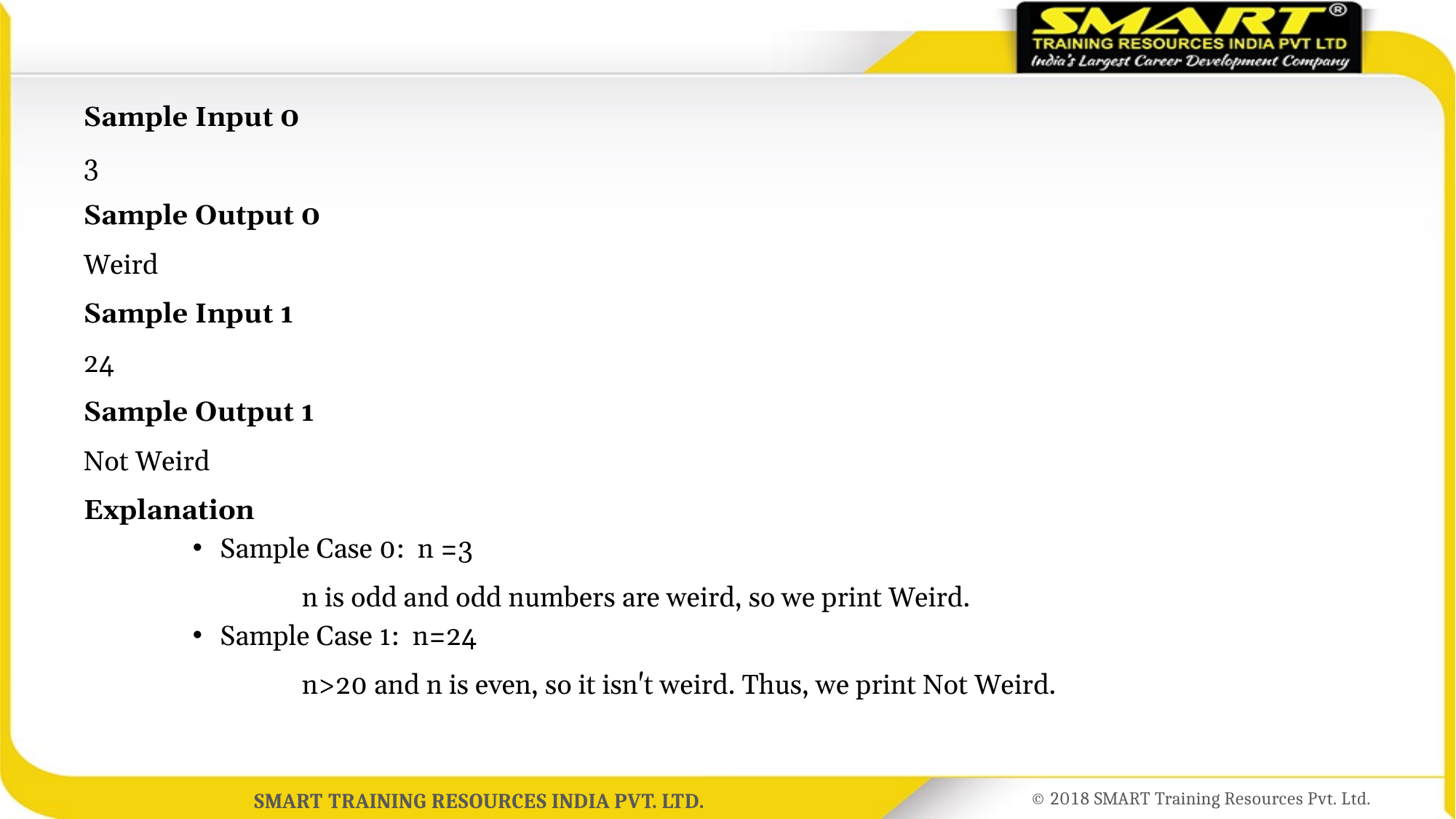

Sample Input 0
3
Sample Output 0
Weird
Sample Input 1
24
Sample Output 1
Not Weird
Explanation
Sample Case 0:  n =3
		n is odd and odd numbers are weird, so we print Weird.
Sample Case 1:  n=24
		n>20 and n is even, so it isn't weird. Thus, we print Not Weird.